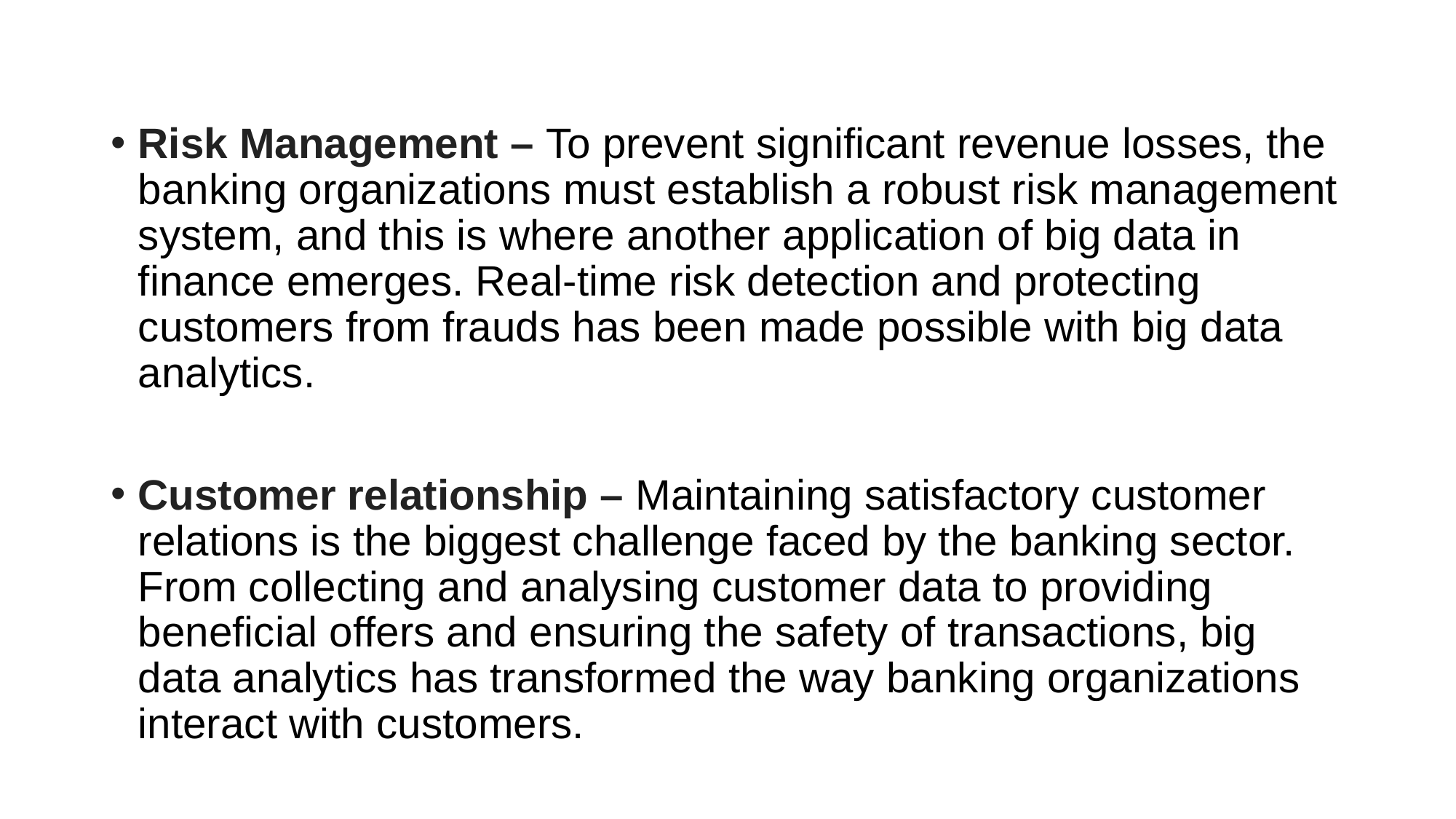

Risk Management – To prevent significant revenue losses, the banking organizations must establish a robust risk management system, and this is where another application of big data in finance emerges. Real-time risk detection and protecting customers from frauds has been made possible with big data analytics.

Customer relationship – Maintaining satisfactory customer relations is the biggest challenge faced by the banking sector. From collecting and analysing customer data to providing beneficial offers and ensuring the safety of transactions, big data analytics has transformed the way banking organizations interact with customers.